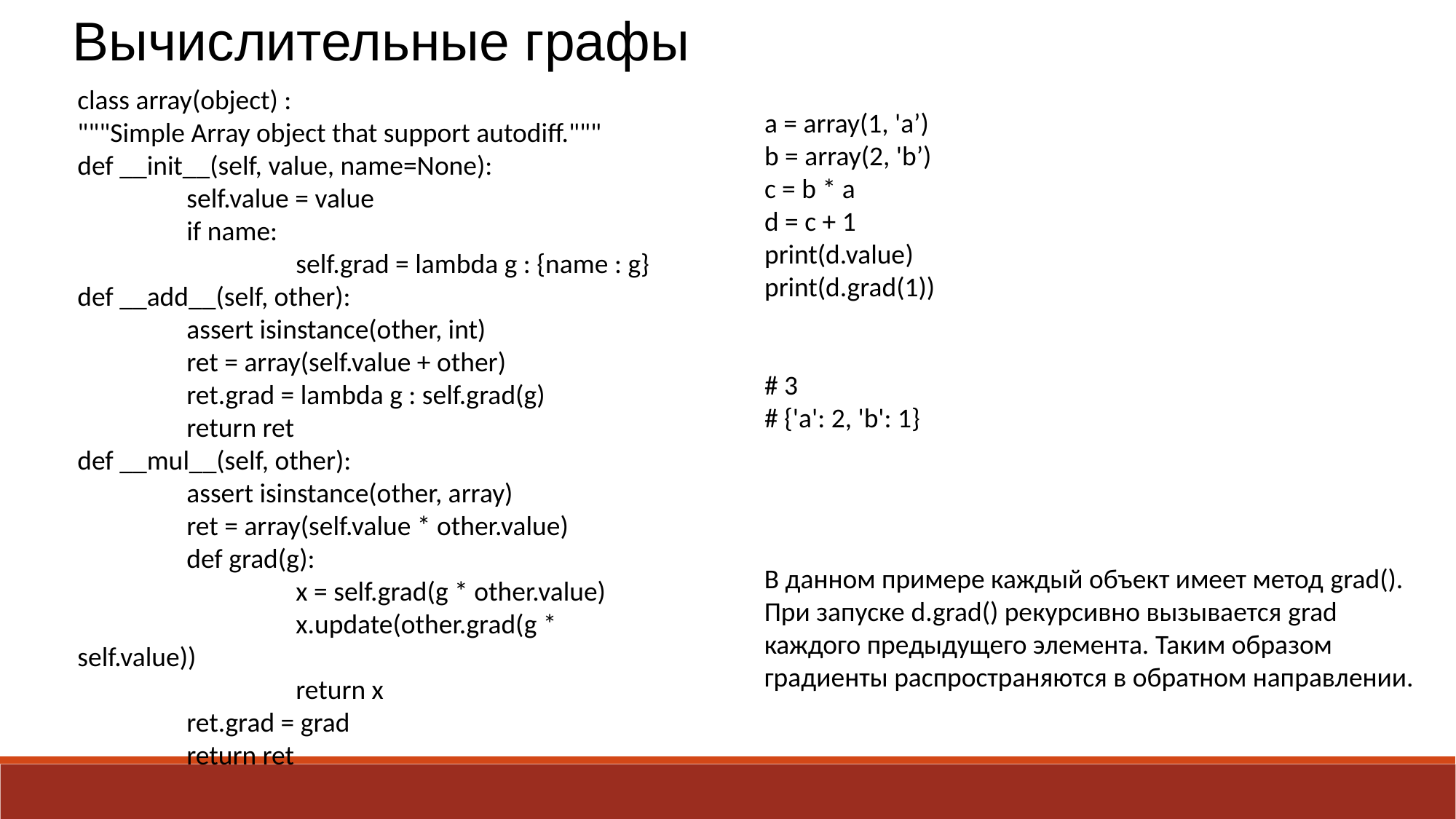

Вычислительные графы
class array(object) :
"""Simple Array object that support autodiff."""
def __init__(self, value, name=None):
	self.value = value
	if name:
		self.grad = lambda g : {name : g}
def __add__(self, other):
	assert isinstance(other, int)
	ret = array(self.value + other)
	ret.grad = lambda g : self.grad(g)
	return ret
def __mul__(self, other):
	assert isinstance(other, array)
	ret = array(self.value * other.value)
	def grad(g):
		x = self.grad(g * other.value)
		x.update(other.grad(g * self.value))
		return x
	ret.grad = grad
	return ret

a = array(1, 'a’)
b = array(2, 'b’)
c = b * a
d = c + 1
print(d.value)
print(d.grad(1))

# 3
# {'a': 2, 'b': 1}

В данном примере каждый объект имеет метод grad(). При запуске d.grad() рекурсивно вызывается grad каждого предыдущего элемента. Таким образом градиенты распространяются в обратном направлении.